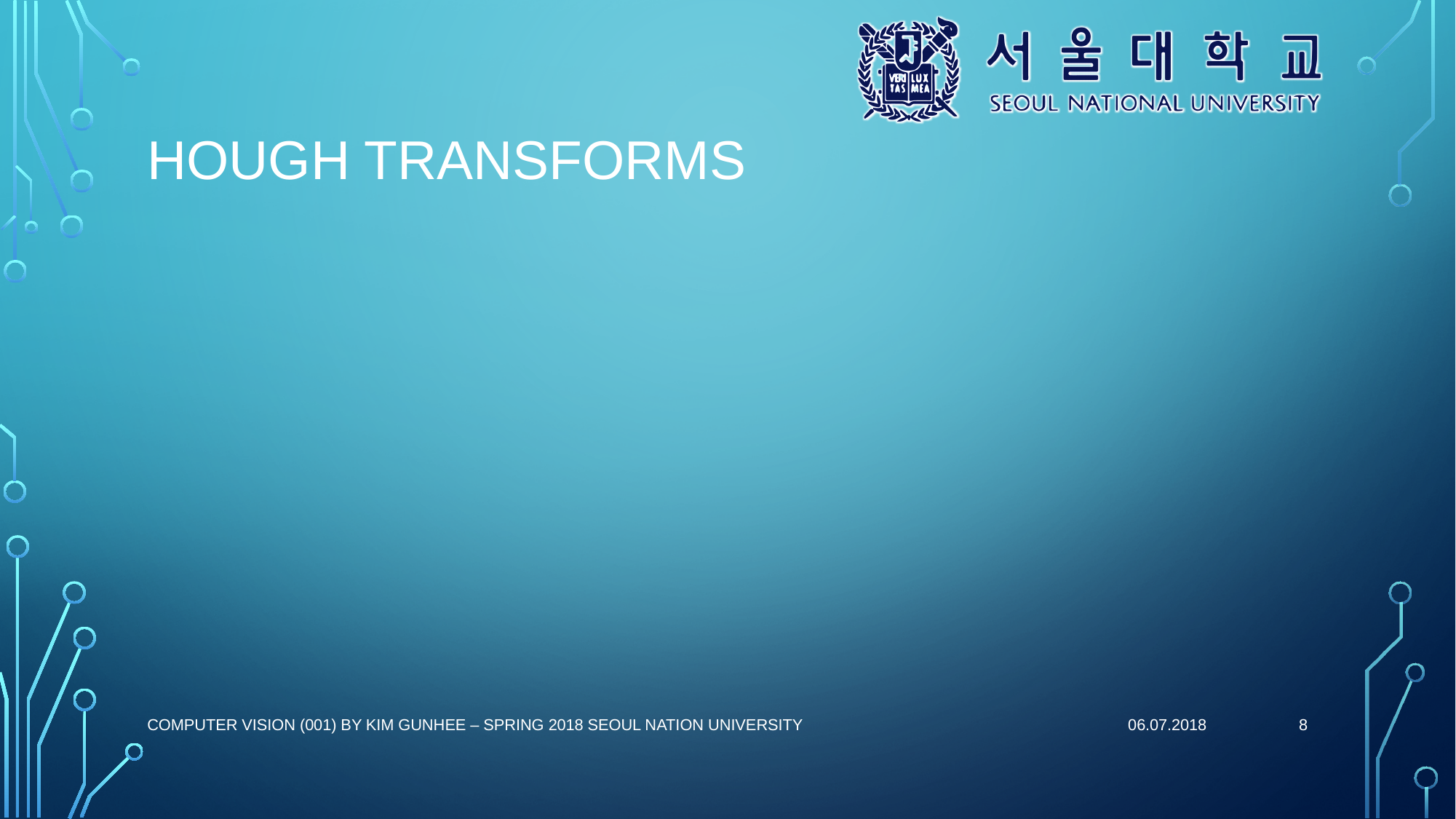

# Hough transforms

8
Computer Vision (001) by Kim Gunhee – Spring 2018 Seoul Nation university
06.07.2018